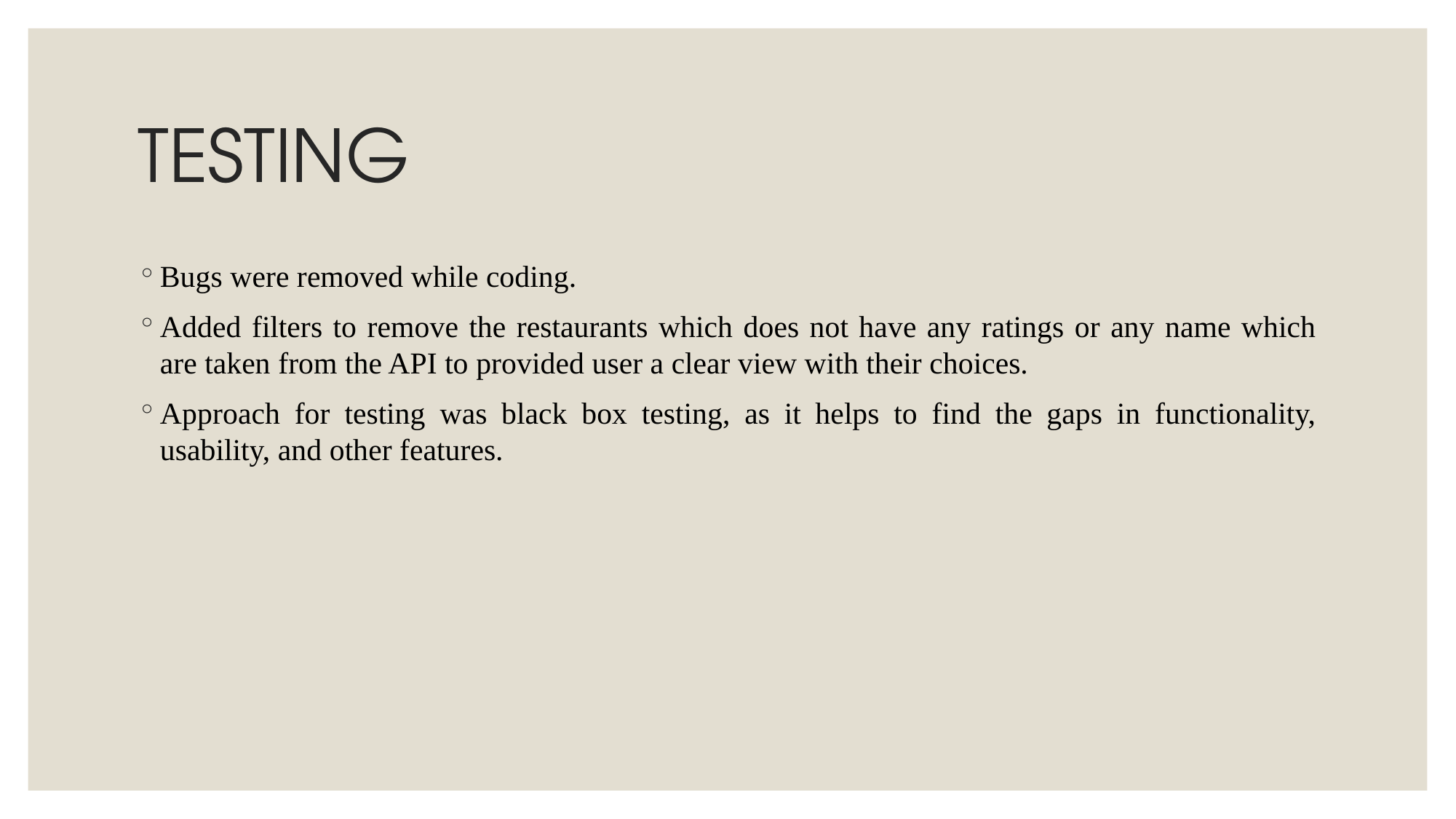

# TESTING
Bugs were removed while coding.
Added filters to remove the restaurants which does not have any ratings or any name which are taken from the API to provided user a clear view with their choices.
Approach for testing was black box testing, as it helps to find the gaps in functionality, usability, and other features.